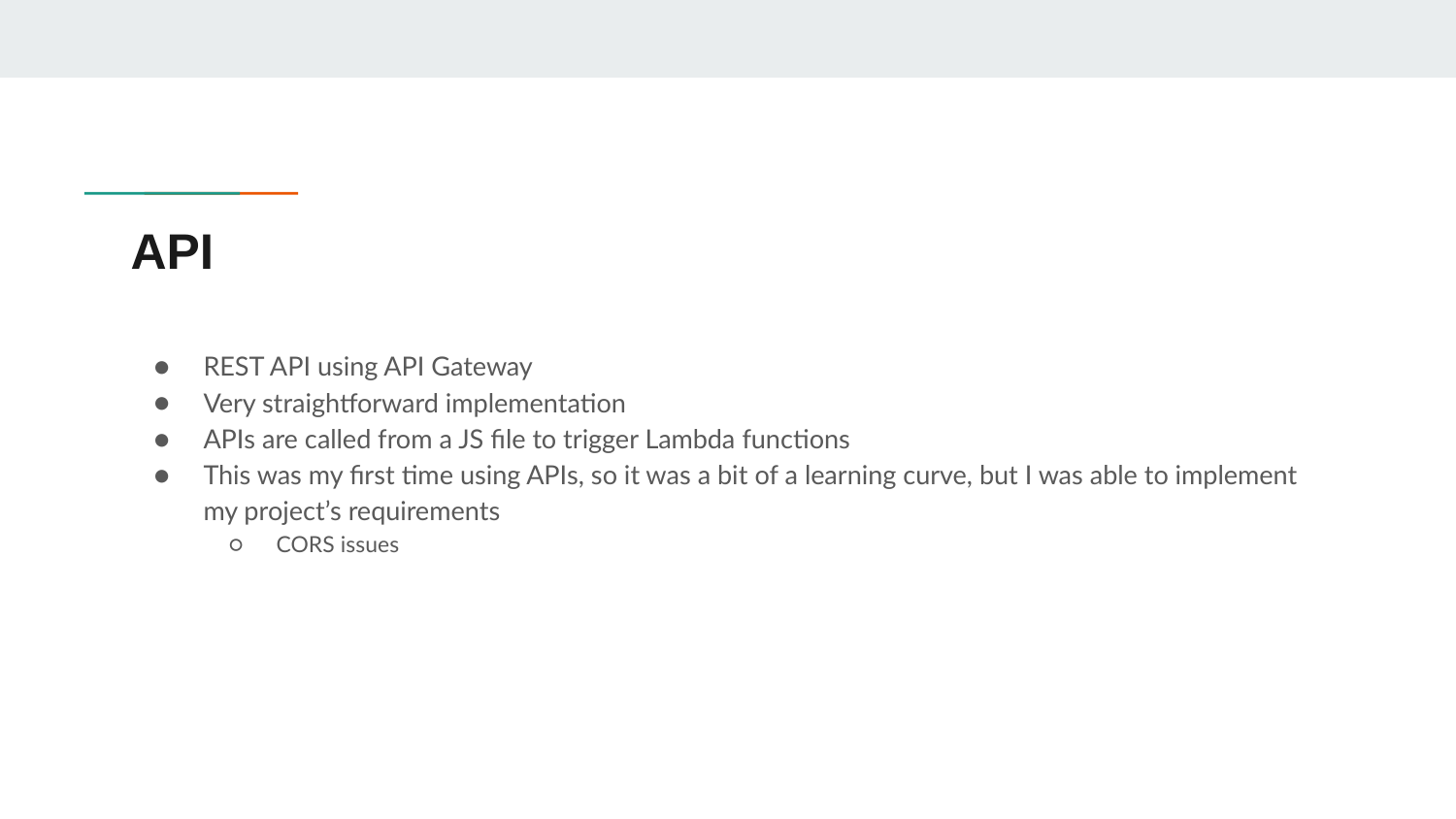

# API
REST API using API Gateway
Very straightforward implementation
APIs are called from a JS file to trigger Lambda functions
This was my first time using APIs, so it was a bit of a learning curve, but I was able to implement my project’s requirements
CORS issues